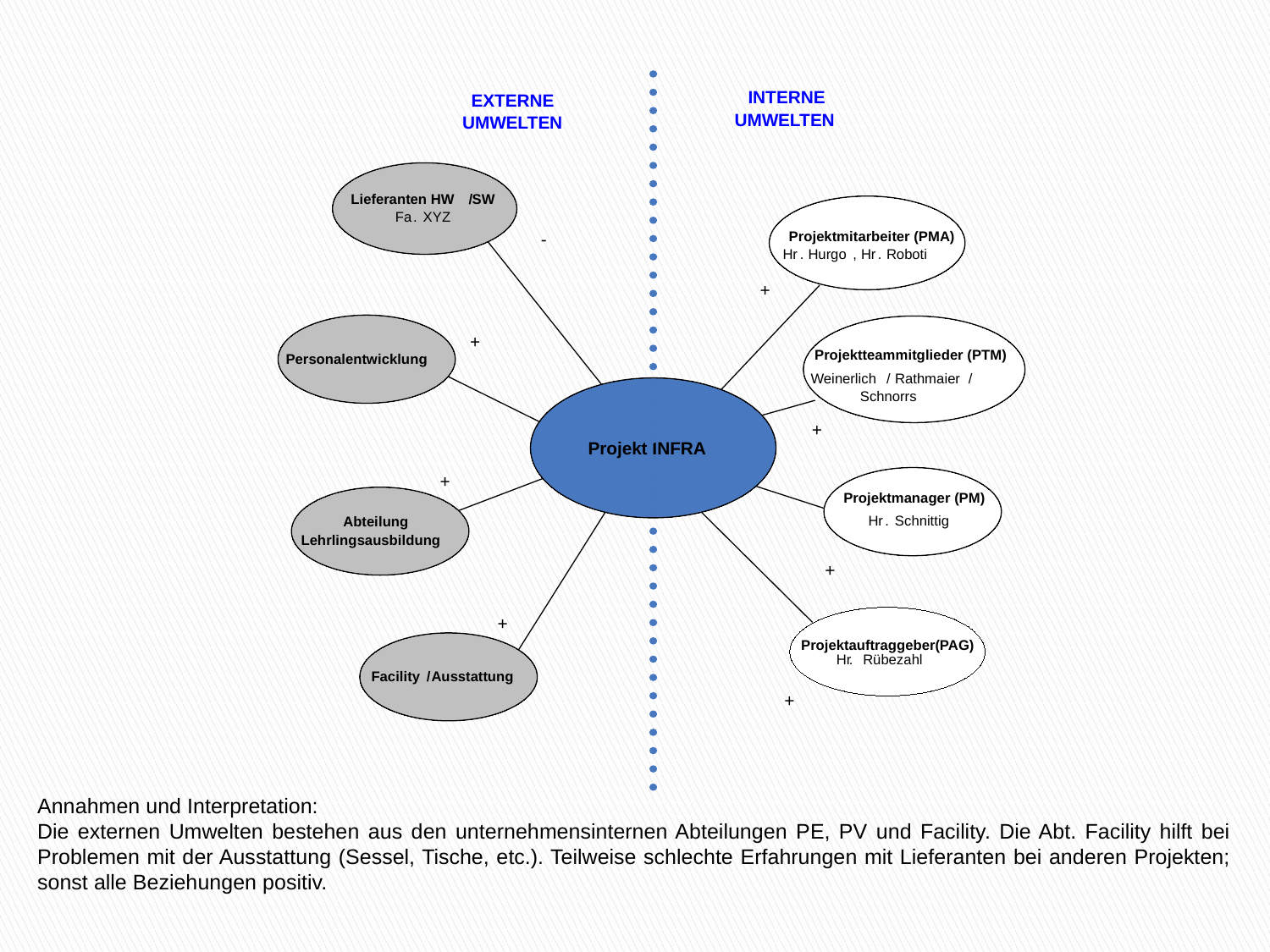

INTERNE
EXTERNE
UMWELTEN
UMWELTEN

Lieferanten HW
/
SW

Fa
.
XYZ
Projektmitarbeiter (PMA)
-

Hr
.
Hurgo
,
Hr
.
Roboti
+

+
Projektteammitglieder (PTM)
Personalentwicklung
Weinerlich
/
Rathmaier
/

Schnorrs

+
Projekt INFRA

+

Projektmanager (PM)

Hr
.
Schnittig

Abteilung
Lehrlingsausbildung
+

+

Projektauftraggeber(PAG)
Hr
.
Rübezahl
Facility
/
Ausstattung
+
Annahmen und Interpretation:
Die externen Umwelten bestehen aus den unternehmensinternen Abteilungen PE, PV und Facility. Die Abt. Facility hilft bei Problemen mit der Ausstattung (Sessel, Tische, etc.). Teilweise schlechte Erfahrungen mit Lieferanten bei anderen Projekten; sonst alle Beziehungen positiv.